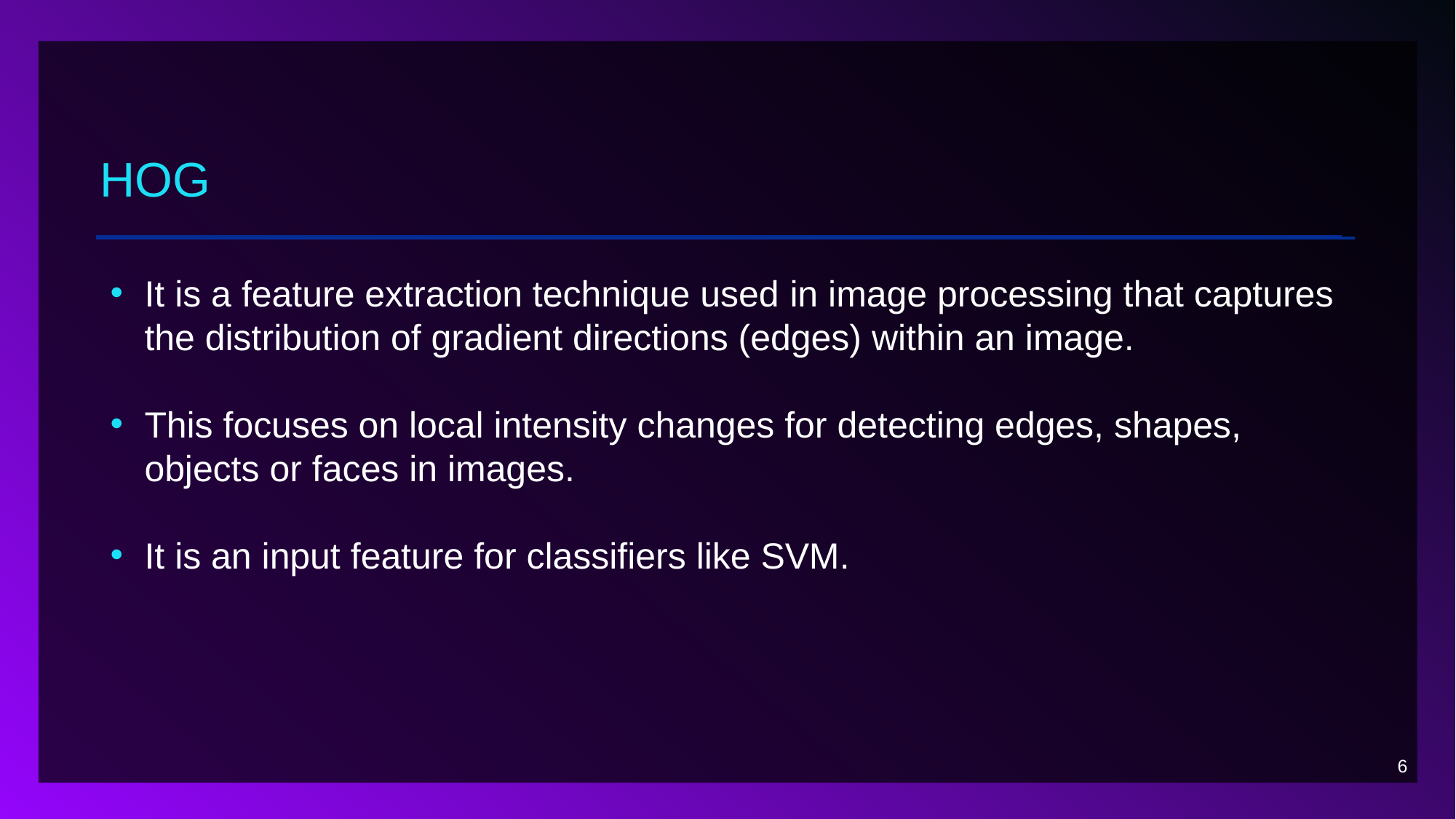

# hog
It is a feature extraction technique used in image processing that captures the distribution of gradient directions (edges) within an image.

This focuses on local intensity changes for detecting edges, shapes, objects or faces in images.

It is an input feature for classifiers like SVM.
6